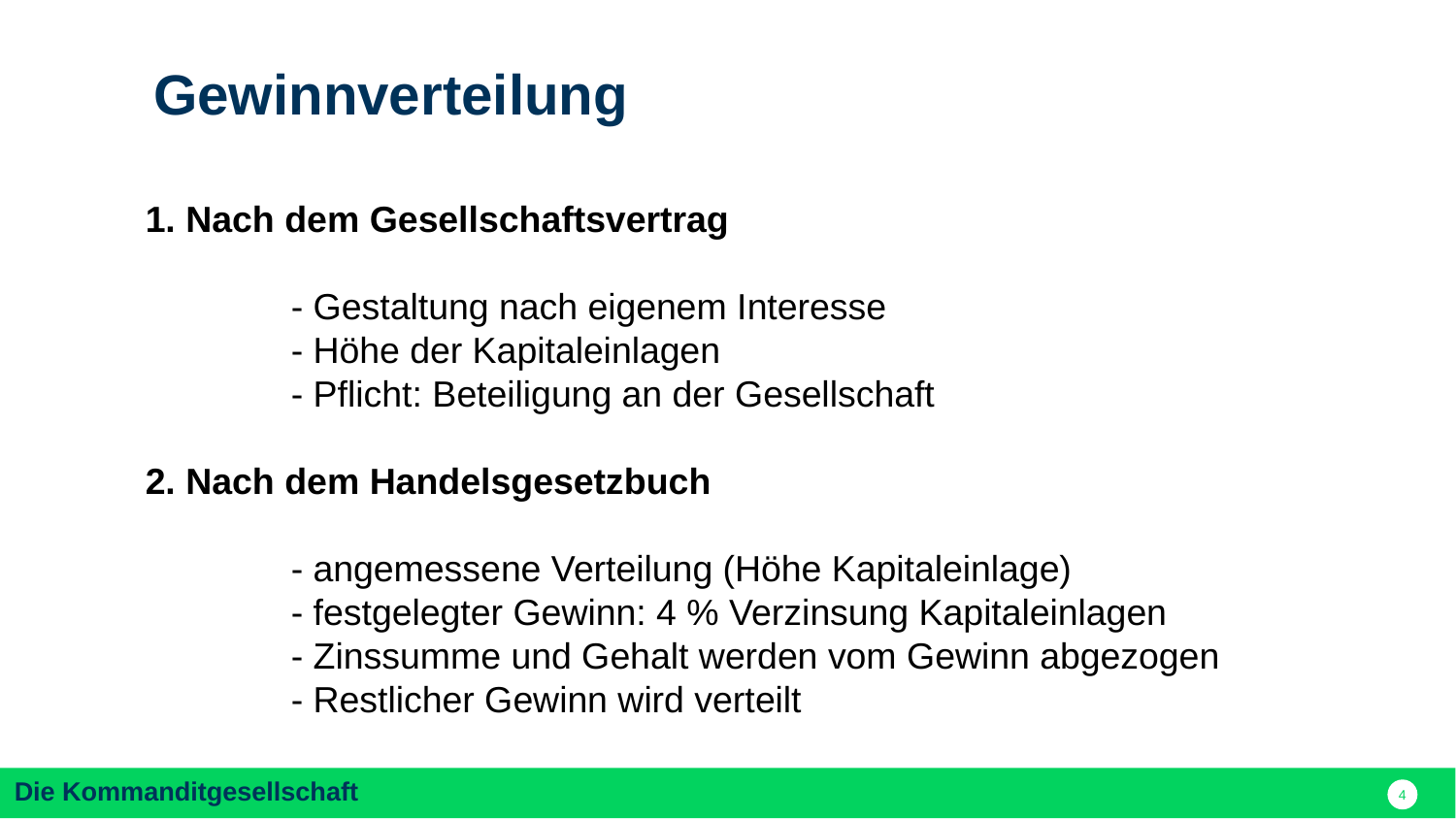

Gewinnverteilung

1. Nach dem Gesellschaftsvertrag

	- Gestaltung nach eigenem Interesse
	- Höhe der Kapitaleinlagen
	- Pflicht: Beteiligung an der Gesellschaft

2. Nach dem Handelsgesetzbuch

	- angemessene Verteilung (Höhe Kapitaleinlage)
	- festgelegter Gewinn: 4 % Verzinsung Kapitaleinlagen
	- Zinssumme und Gehalt werden vom Gewinn abgezogen
	- Restlicher Gewinn wird verteilt